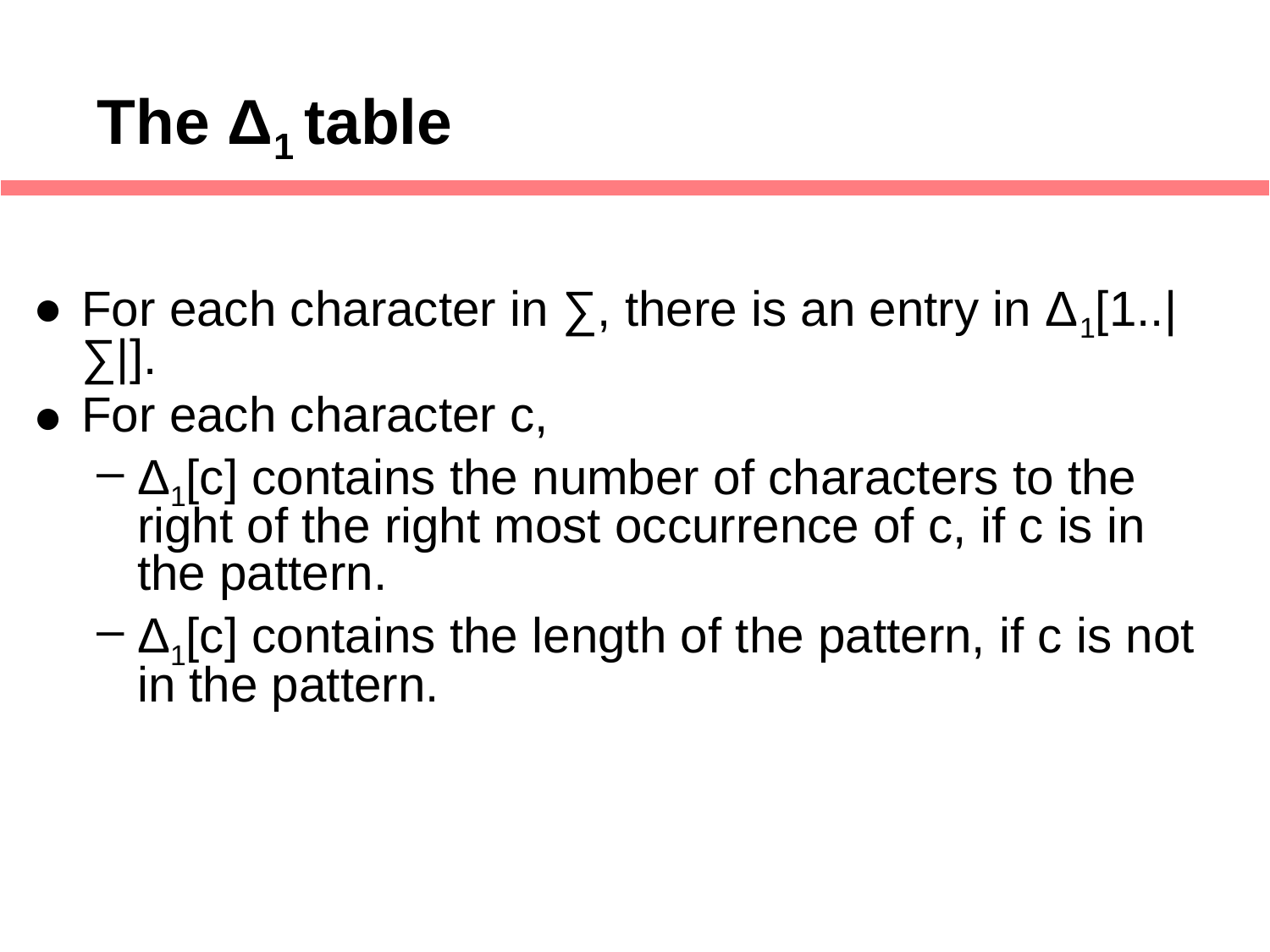

# The Δ1 table

For each character in ∑, there is an entry in Δ1[1..|∑|].
For each character c,
Δ1[c] contains the number of characters to the right of the right most occurrence of c, if c is in the pattern.
Δ1[c] contains the length of the pattern, if c is not in the pattern.